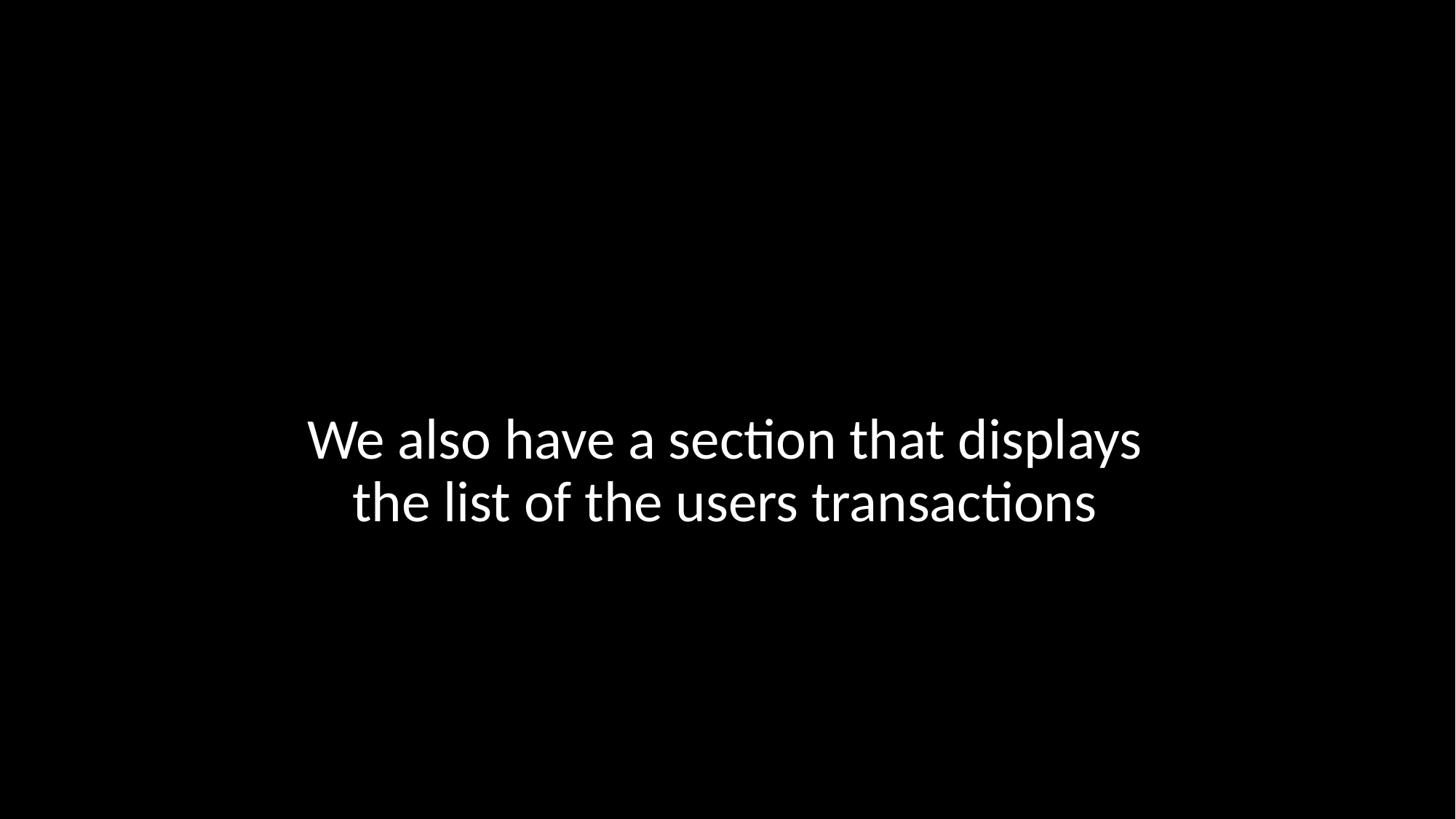

We also have a section that displays the list of the users transactions
#